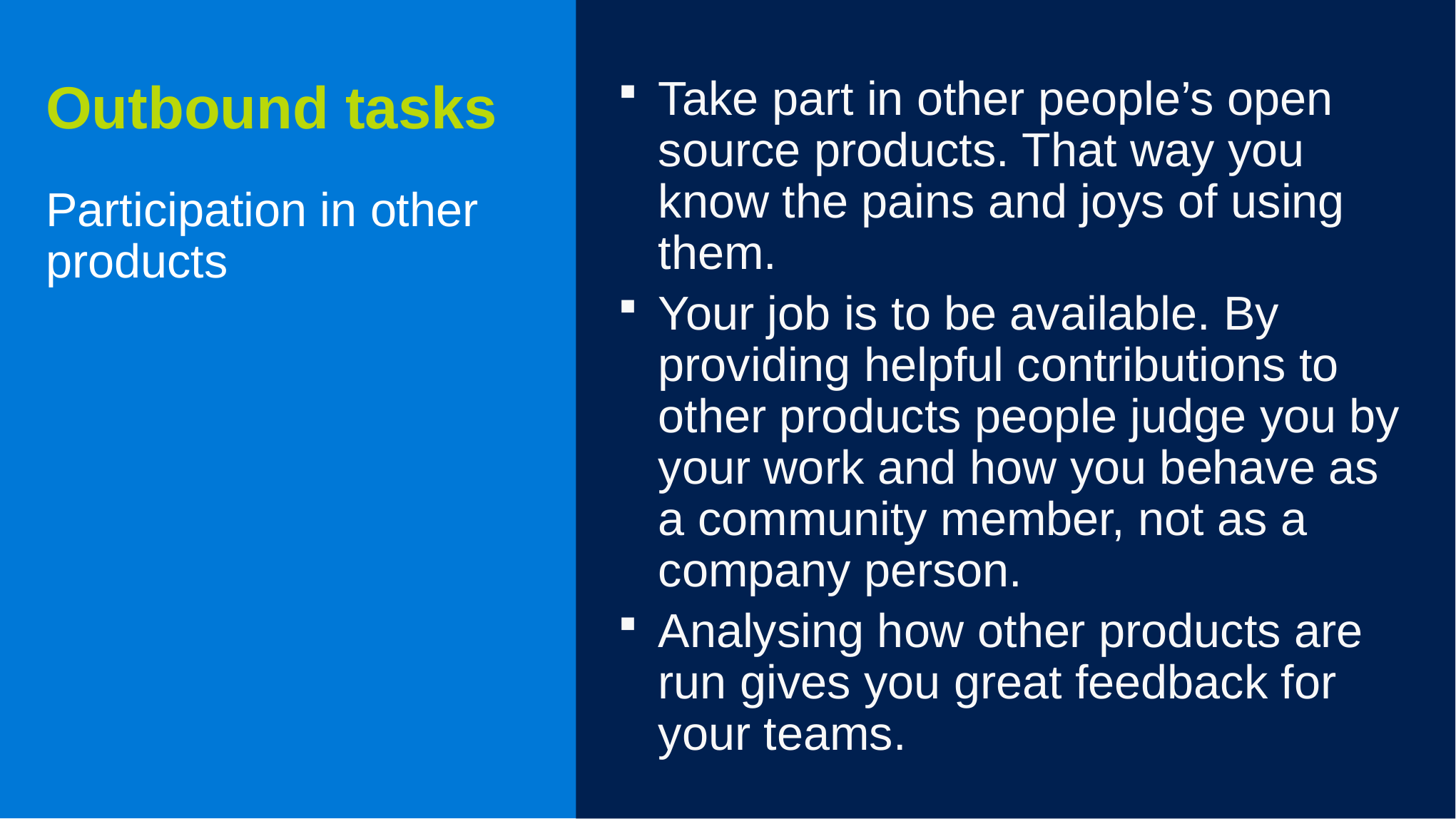

Take part in other people’s open source products. That way you know the pains and joys of using them.
Your job is to be available. By providing helpful contributions to other products people judge you by your work and how you behave as a community member, not as a company person.
Analysing how other products are run gives you great feedback for your teams.
Outbound tasks
Participation in other products